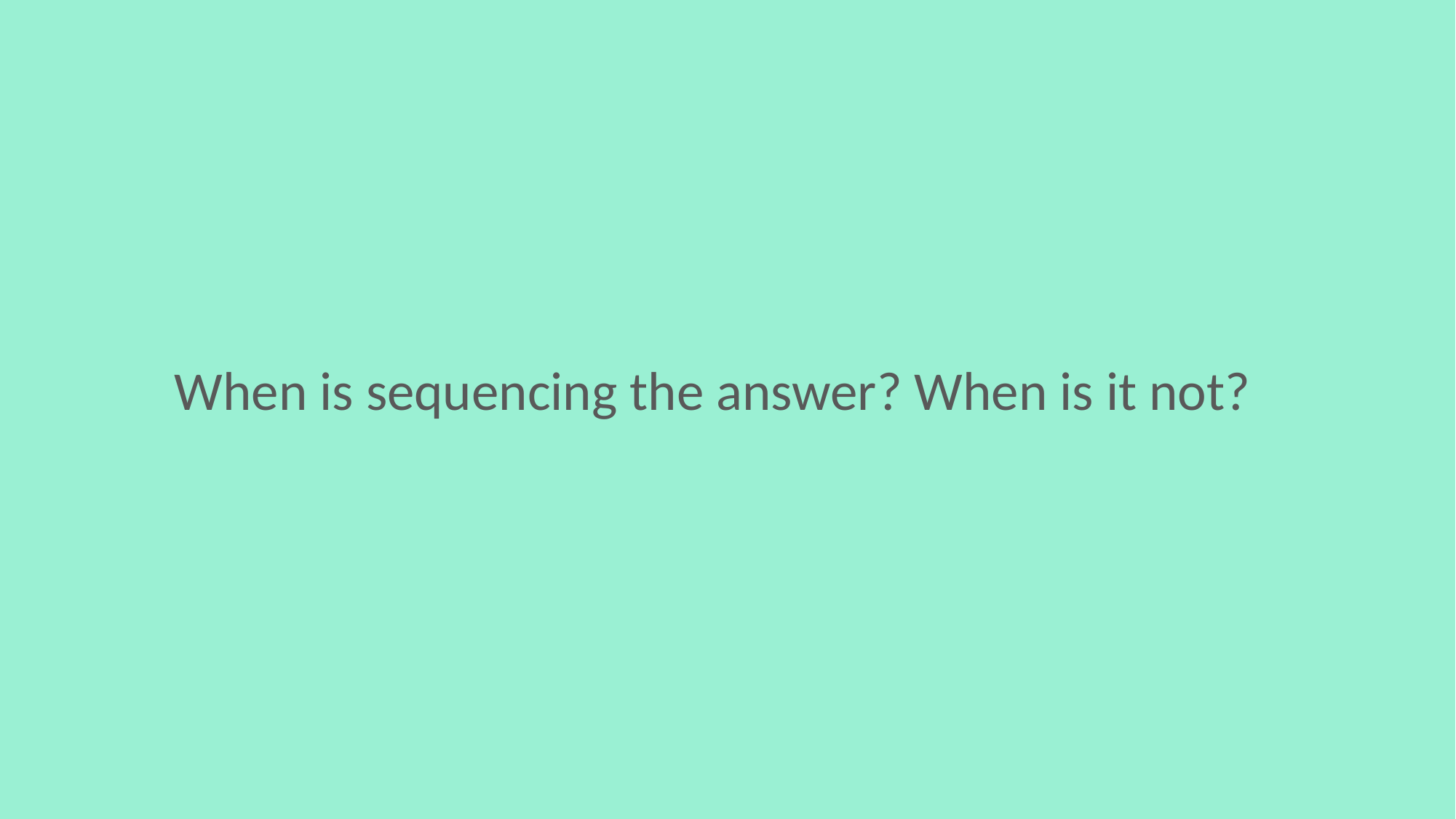

# When is sequencing the answer? When is it not?